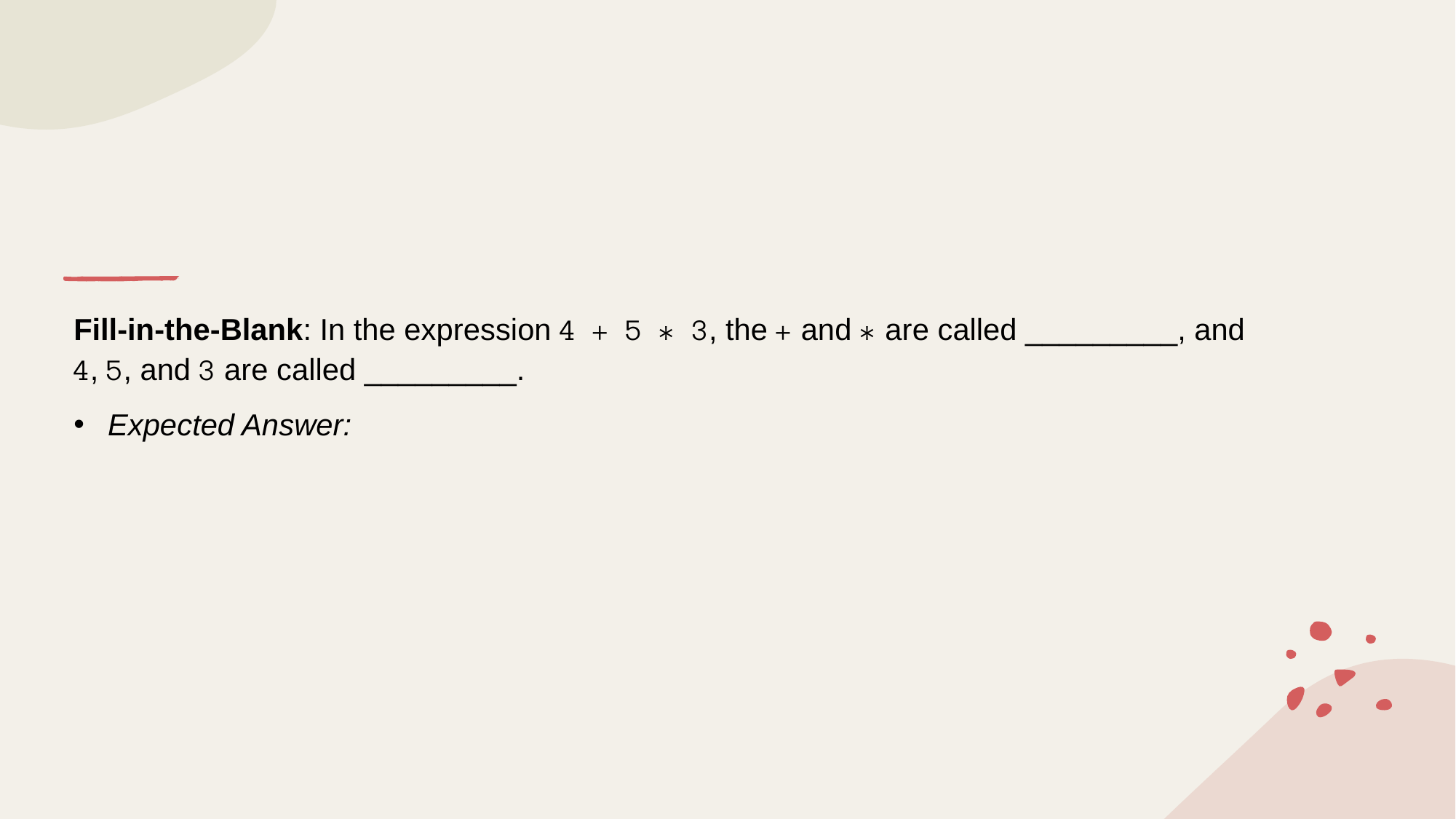

#
Fill-in-the-Blank: In the expression 4 + 5 * 3, the + and * are called _________, and 4, 5, and 3 are called _________.
Expected Answer: